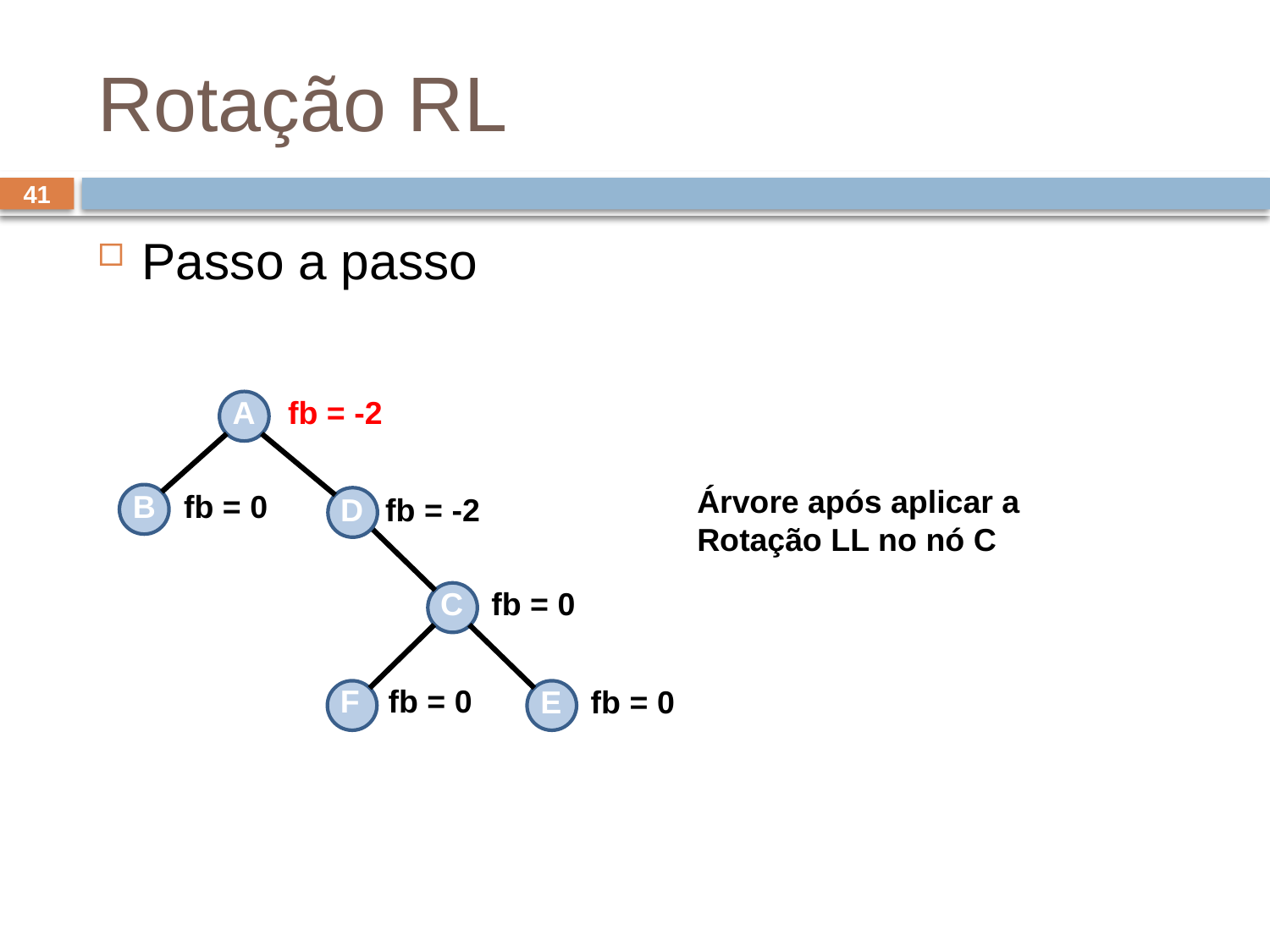

# Rotação RL
41
Passo a passo
A
fb = -2

Árvore após aplicar a Rotação LL no nó C
B
fb = 0
D
fb = -2

C
fb = 0

F
fb = 0
E
fb = 0